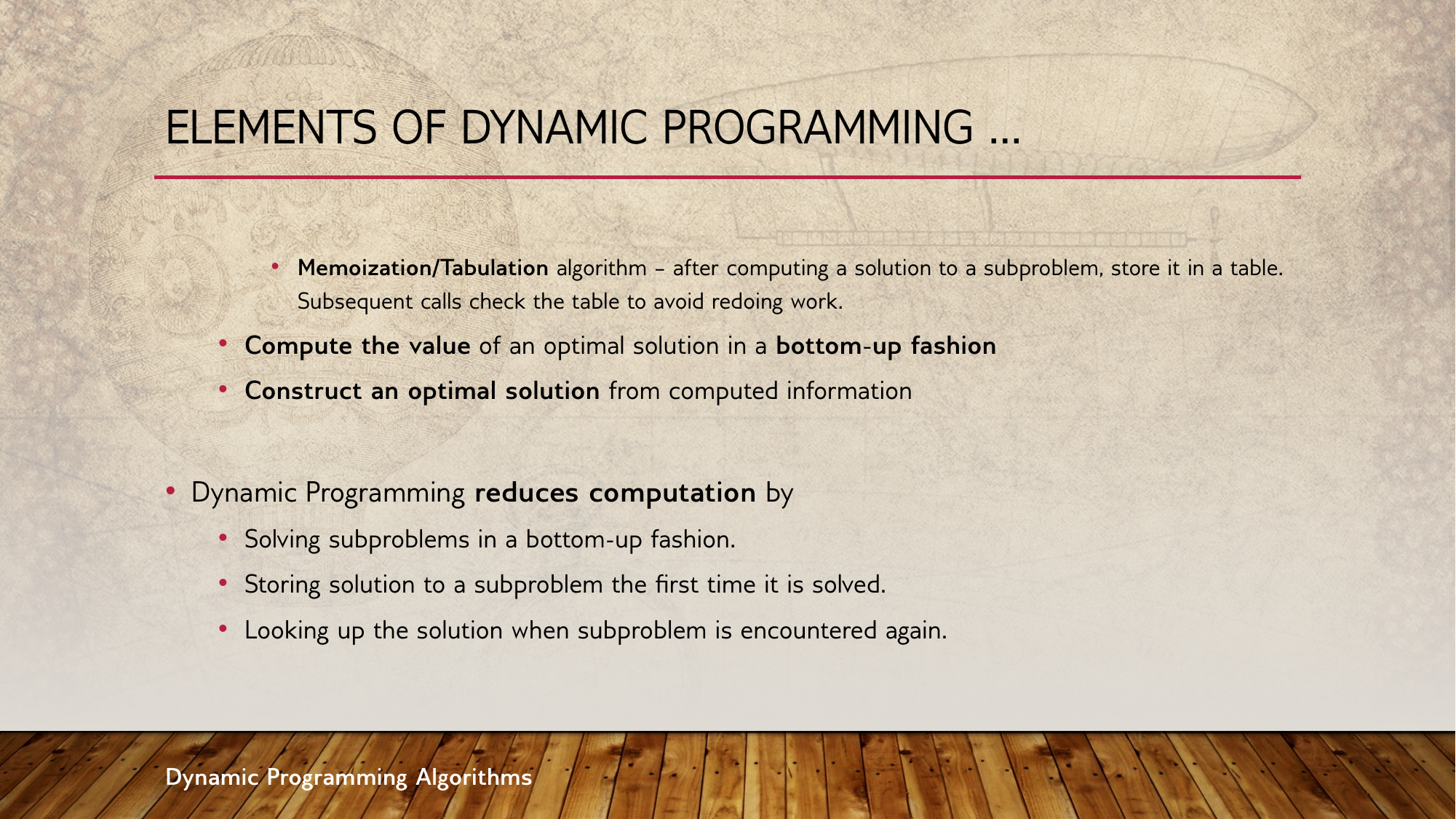

# Elements of dynamic programming …
Memoization/Tabulation algorithm – after computing a solution to a subproblem, store it in a table. Subsequent calls check the table to avoid redoing work.
Compute the value of an optimal solution in a bottom-up fashion
Construct an optimal solution from computed information

Dynamic Programming reduces computation by
Solving subproblems in a bottom-up fashion.
Storing solution to a subproblem the first time it is solved.
Looking up the solution when subproblem is encountered again.
Dynamic Programming Algorithms